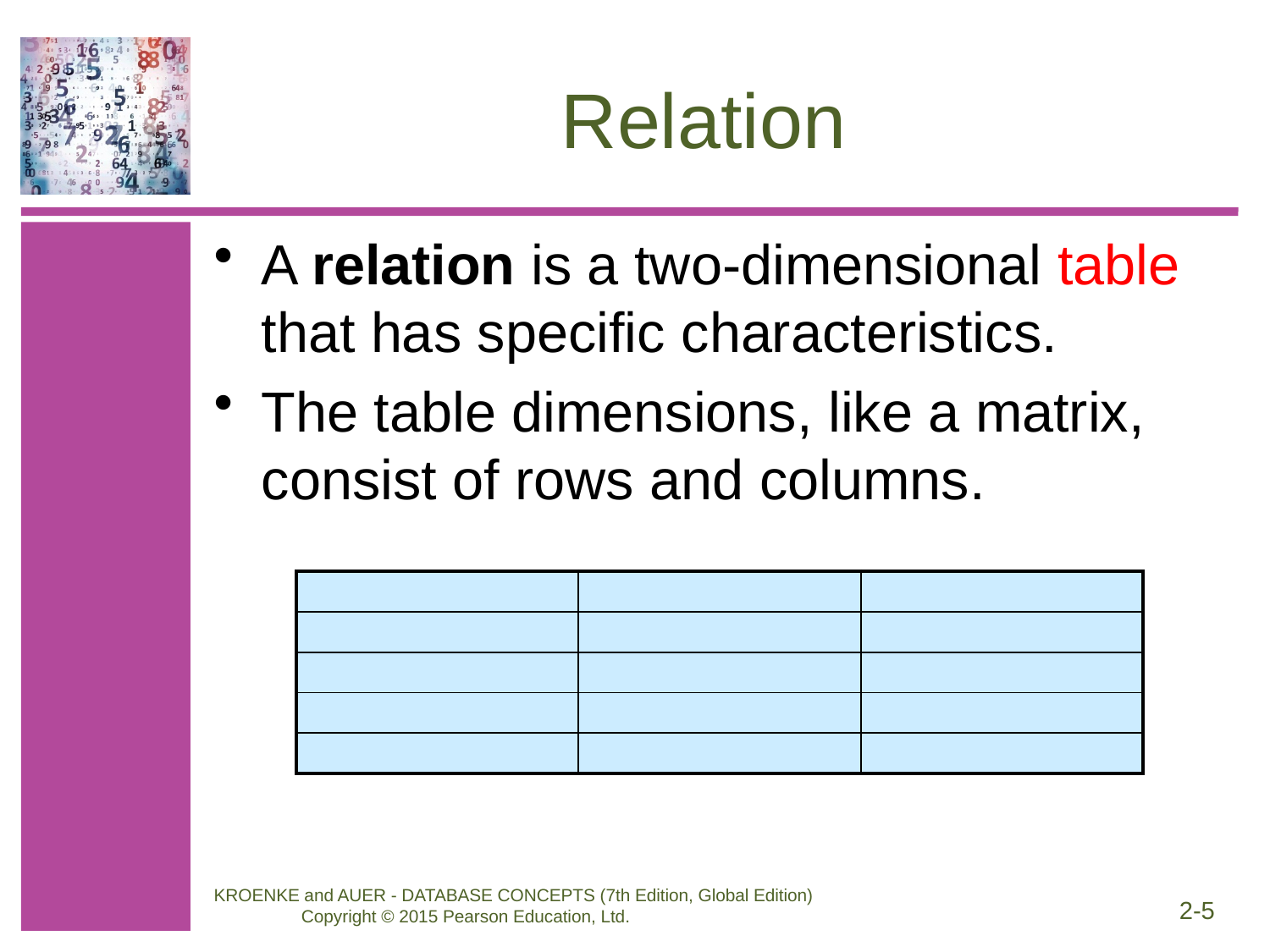

# Relation
A relation is a two-dimensional table that has specific characteristics.
The table dimensions, like a matrix, consist of rows and columns.
|  |  |  |
| --- | --- | --- |
|  |  |  |
|  |  |  |
|  |  |  |
|  |  |  |
KROENKE and AUER - DATABASE CONCEPTS (7th Edition, Global Edition)                                      Copyright © 2015 Pearson Education, Ltd.
2-5